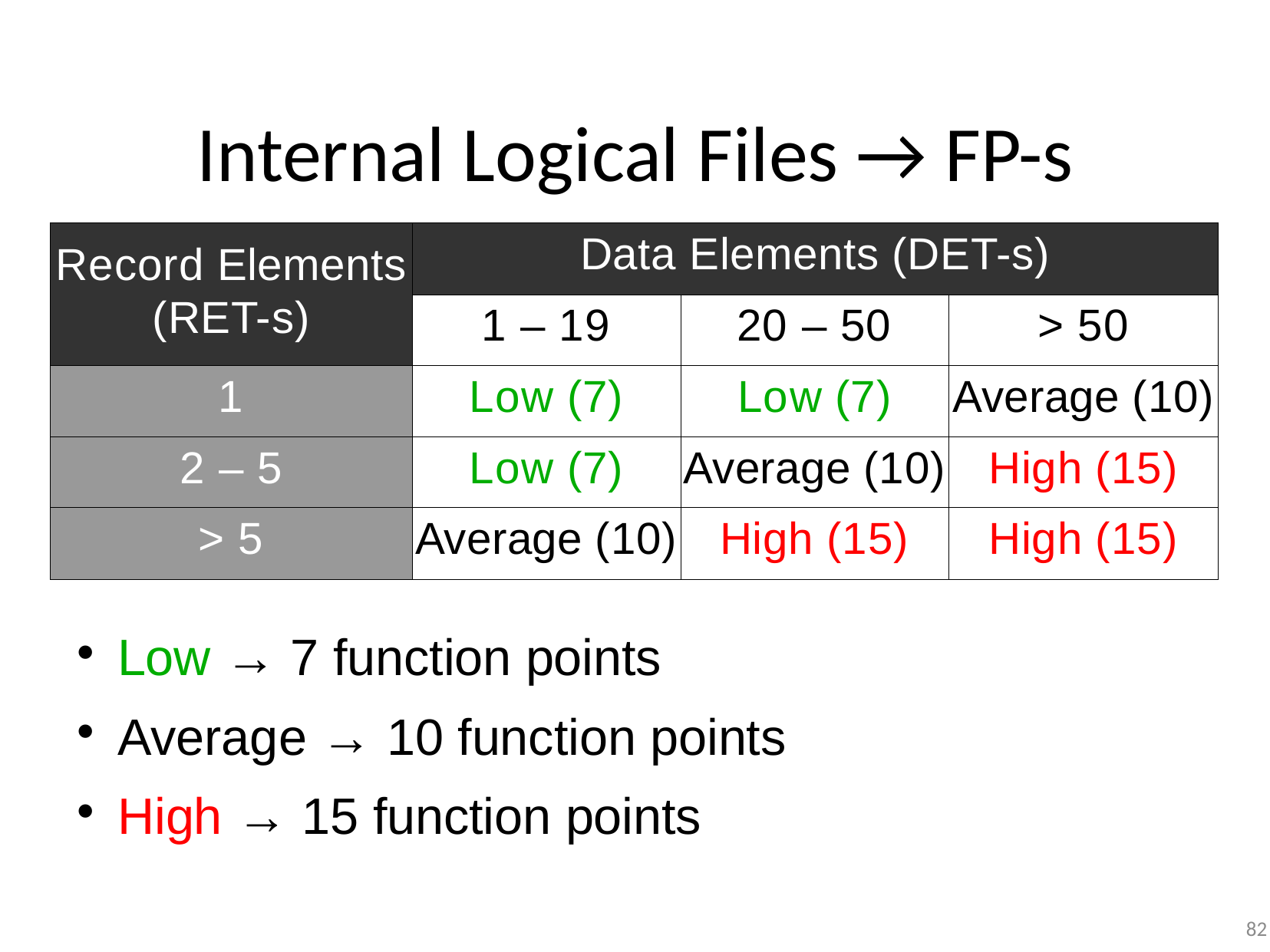

# Internal Logical Files → FP-s
| Record Elements | Data Elements (DET-s) |  |  |
| --- | --- | --- | --- |
| (RET-s) | 1 – 19 | 20 – 50 | > 50 |
| 1 | Low (7) | Low (7) | Average (10) |
| 2 – 5 | Low (7) | Average (10) | High (15) |
| > 5 | Average (10) | High (15) | High (15) |
Low → 7 function points
Average → 10 function points
High → 15 function points
82